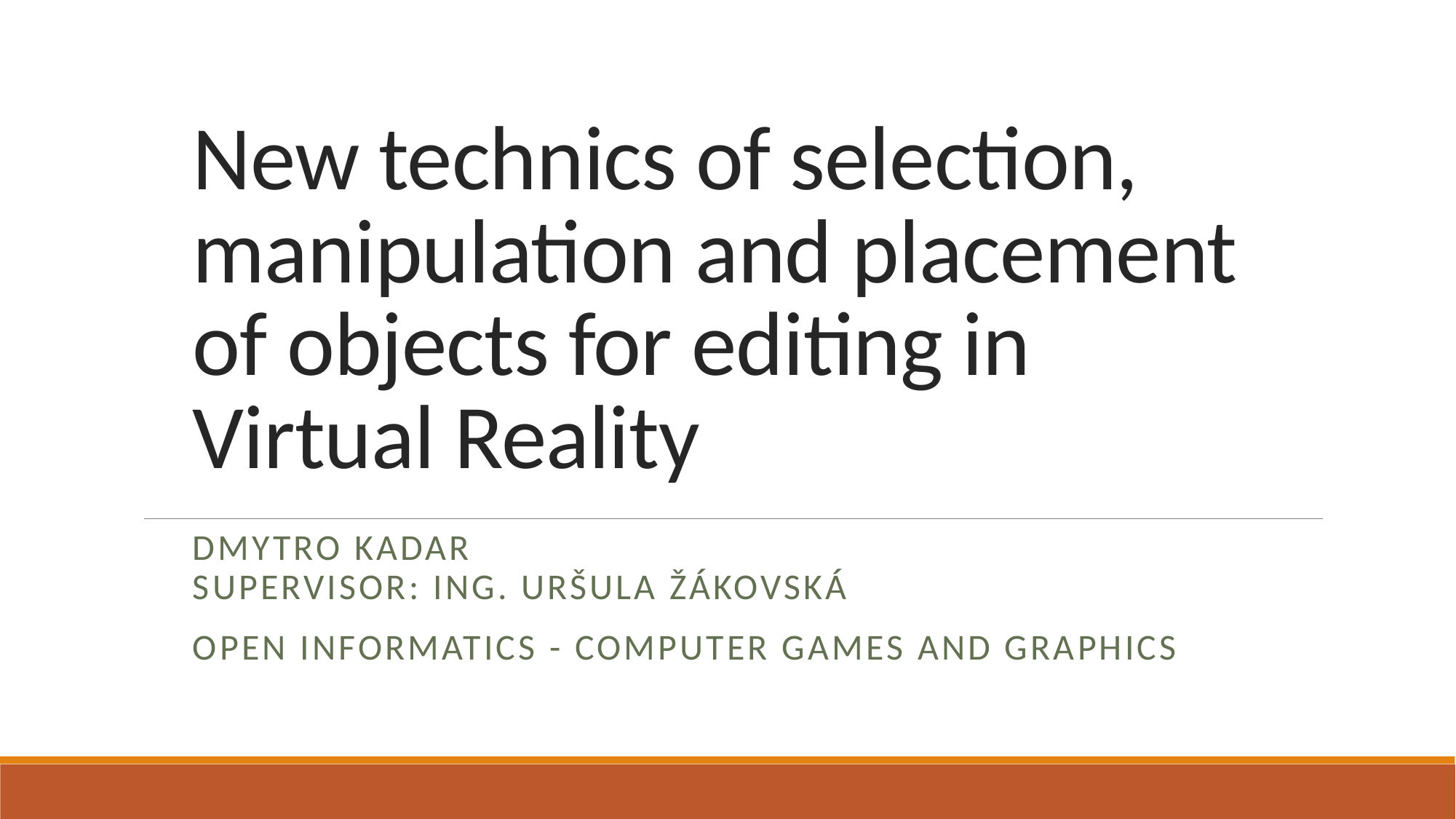

# New technics of selection, manipulation and placement of objects for editing in Virtual Reality
Dmytro Kadar
Supervisor: Ing. Uršula Žákovská
Open Informatics - Computer Games and Graphics